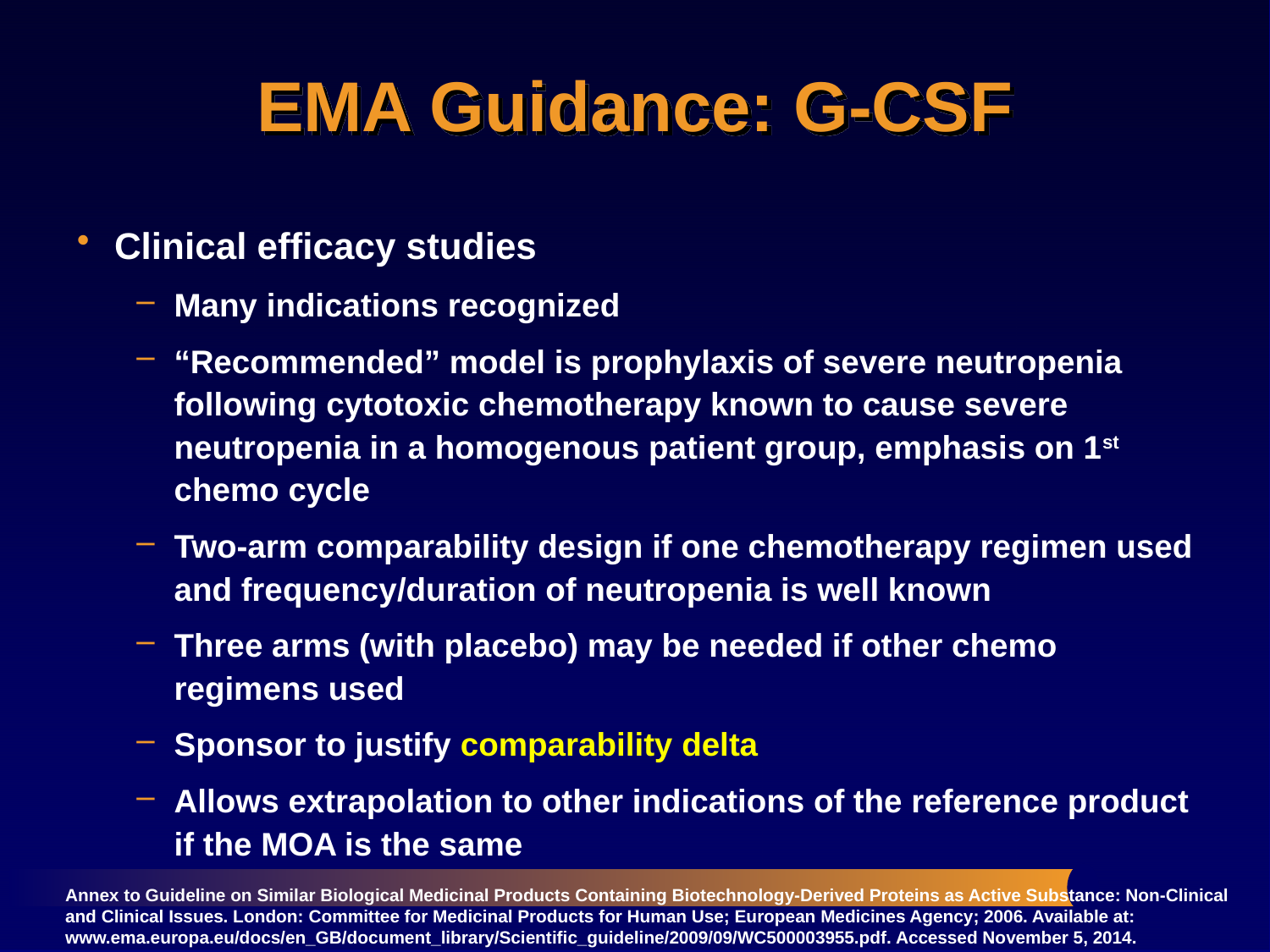

# EMA Guidance: G-CSF
Clinical efficacy studies
Many indications recognized
“Recommended” model is prophylaxis of severe neutropenia following cytotoxic chemotherapy known to cause severe neutropenia in a homogenous patient group, emphasis on 1st chemo cycle
Two-arm comparability design if one chemotherapy regimen used and frequency/duration of neutropenia is well known
Three arms (with placebo) may be needed if other chemo regimens used
Sponsor to justify comparability delta
Allows extrapolation to other indications of the reference product if the MOA is the same

Annex to Guideline on Similar Biological Medicinal Products Containing Biotechnology-Derived Proteins as Active Substance: Non-Clinical and Clinical Issues. London: Committee for Medicinal Products for Human Use; European Medicines Agency; 2006. Available at: www.ema.europa.eu/docs/en_GB/document_library/Scientific_guideline/2009/09/WC500003955.pdf. Accessed November 5, 2014.